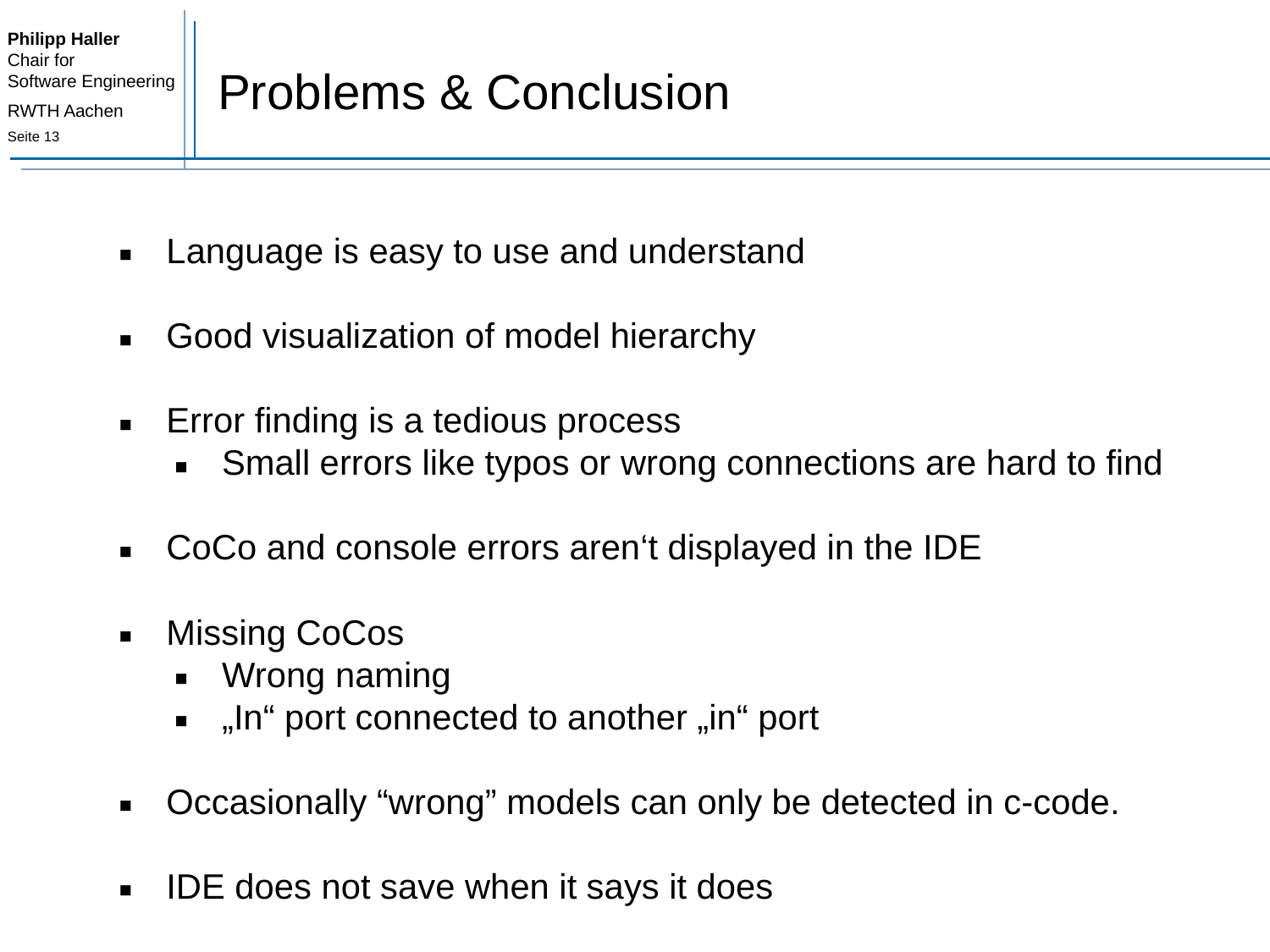

# Problems & Conclusion

Language is easy to use and understand

Good visualization of model hierarchy

Error finding is a tedious process
Small errors like typos or wrong connections are hard to find

CoCo and console errors aren‘t displayed in the IDE

Missing CoCos
Wrong naming
„In“ port connected to another „in“ port

Occasionally “wrong” models can only be detected in c-code.

IDE does not save when it says it does